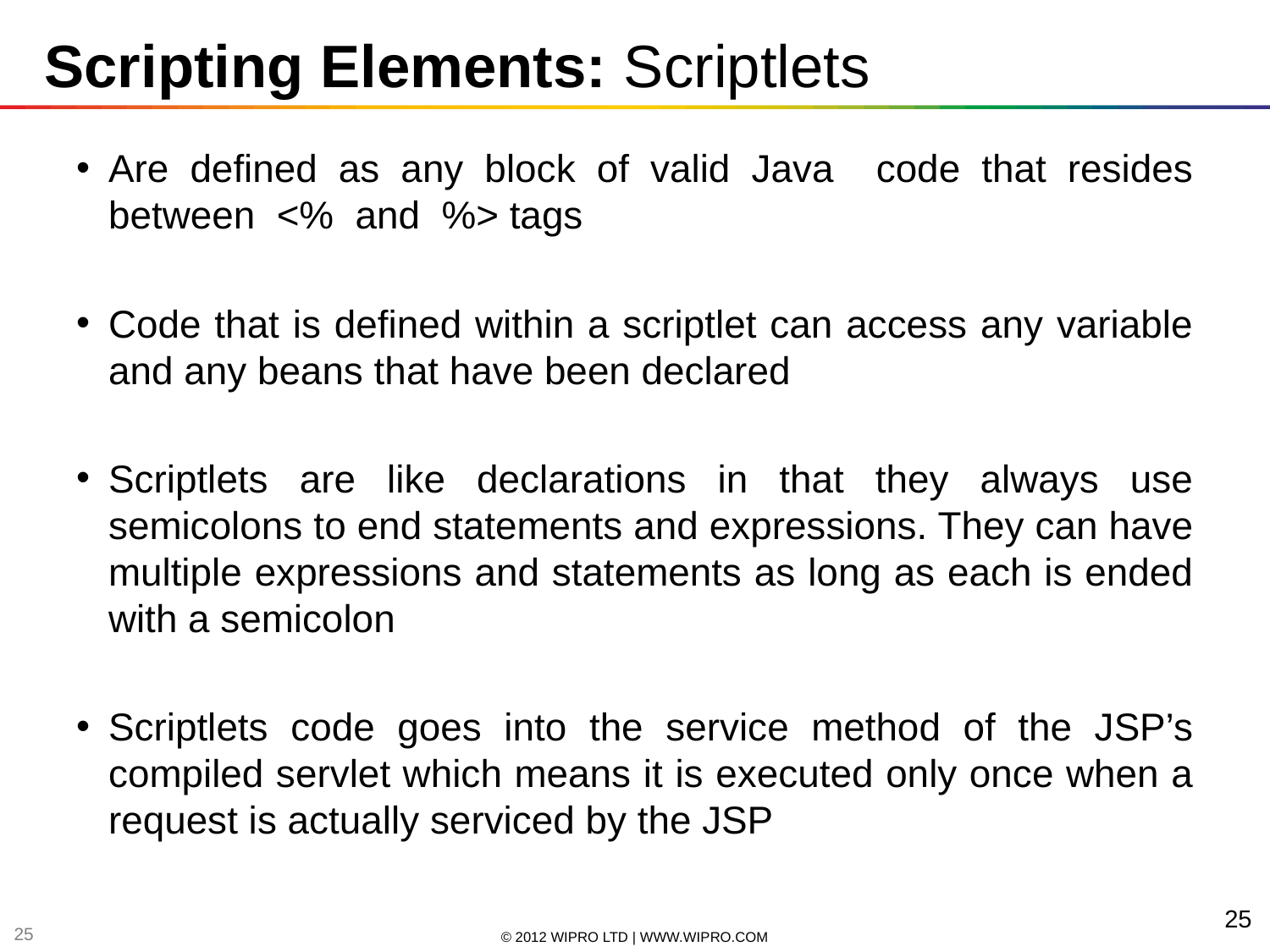

# Scripting Elements: Scriptlets
Are defined as any block of valid Java  code that resides between  <%  and  %> tags

Code that is defined within a scriptlet can access any variable and any beans that have been declared

Scriptlets are like declarations in that they always use semicolons to end statements and expressions. They can have multiple expressions and statements as long as each is ended with a semicolon

Scriptlets code goes into the service method of the JSP’s compiled servlet which means it is executed only once when a request is actually serviced by the JSP

25